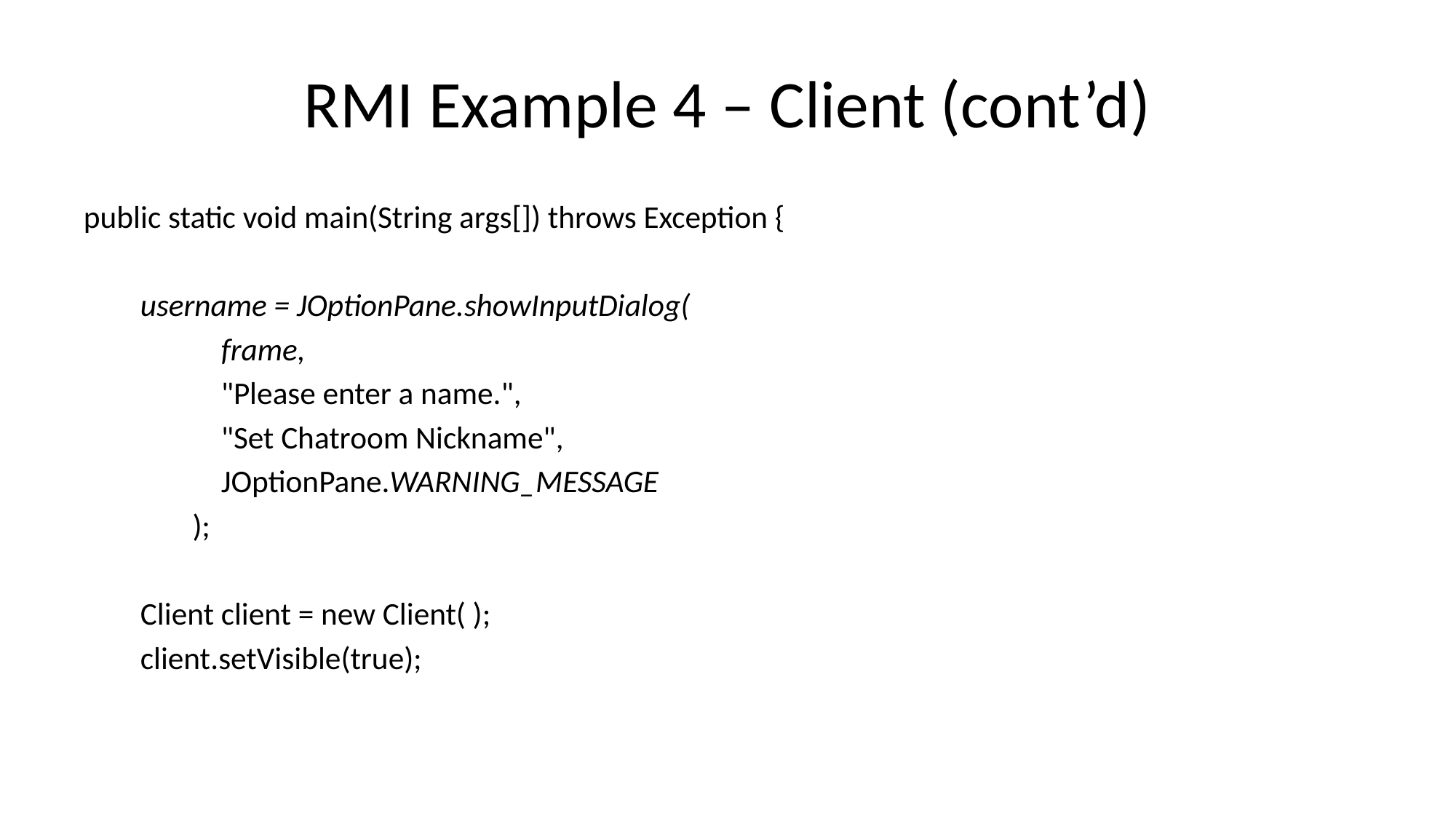

# RMI Example 4 – Client (cont’d)
public static void main(String args[]) throws Exception {

        username = JOptionPane.showInputDialog(
        	    frame,
        	    "Please enter a name.",
            	    "Set Chatroom Nickname",
            	    JOptionPane.WARNING_MESSAGE
        	);

        Client client = new Client( );
        client.setVisible(true);